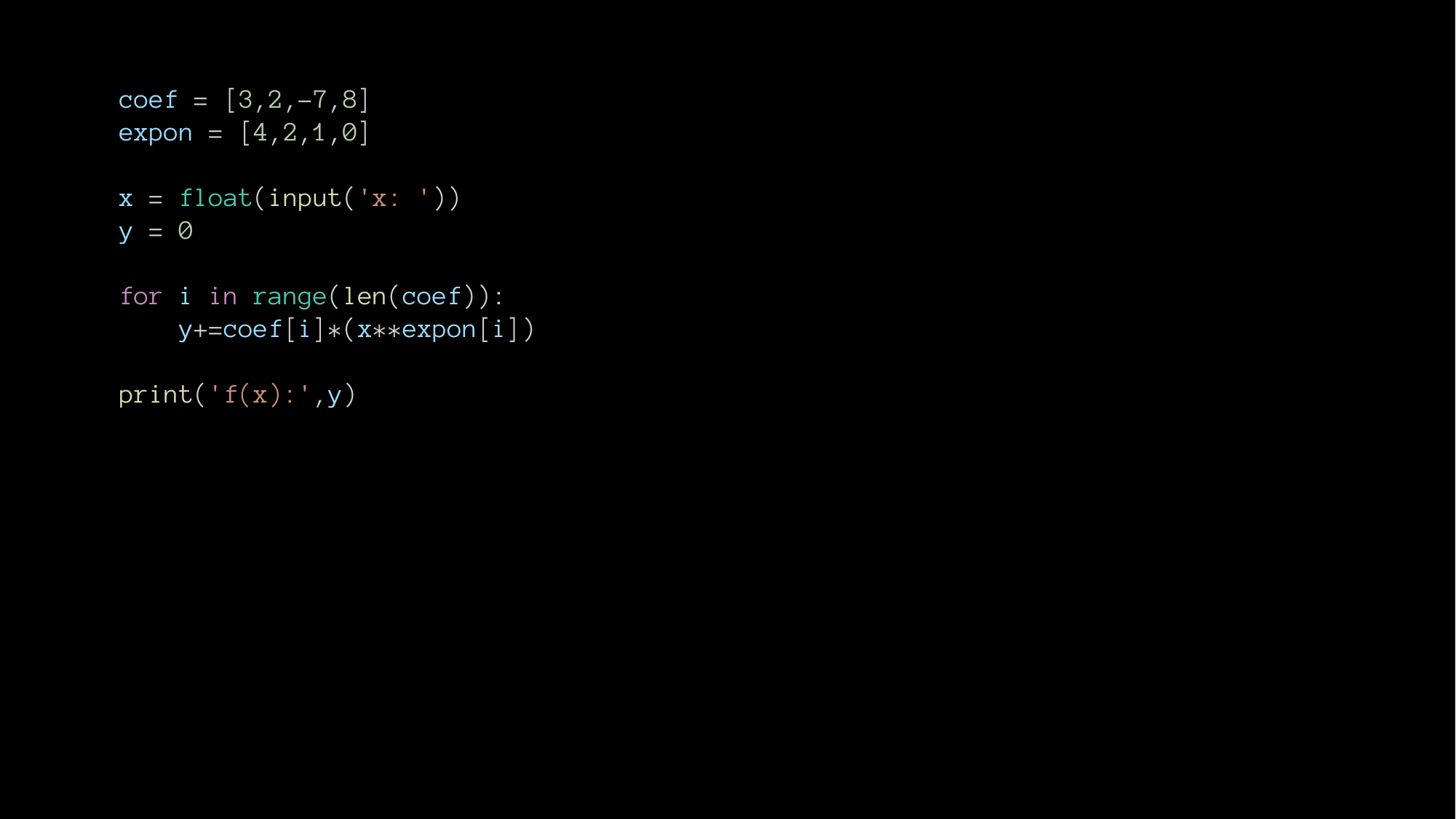

coef = [3,2,-7,8]
expon = [4,2,1,0]

x = float(input('x: '))
y = 0

for i in range(len(coef)):
    y+=coef[i]*(x**expon[i])

print('f(x):',y)